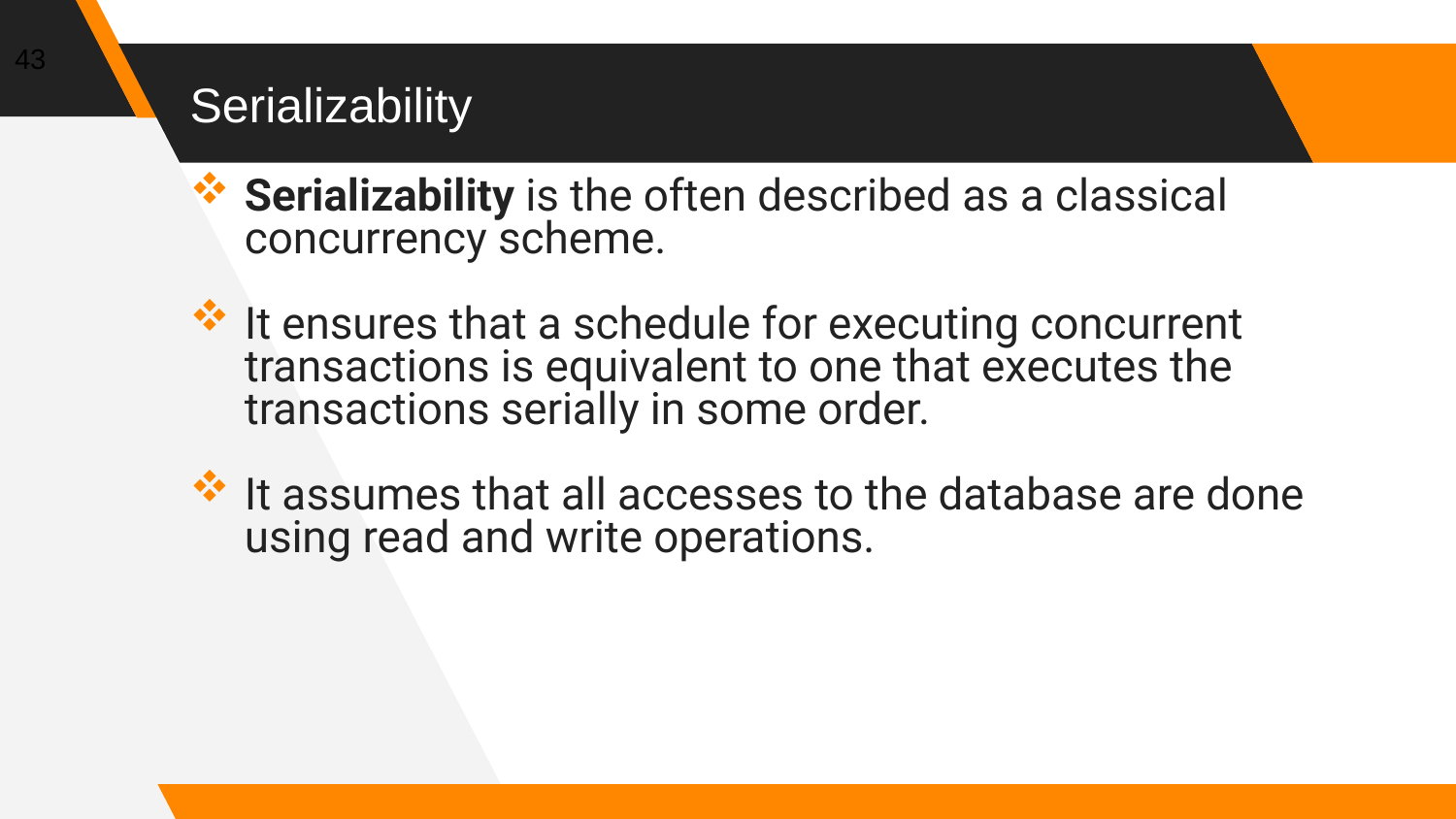

43
# Serializability
Serializability is the often described as a classical concurrency scheme.

It ensures that a schedule for executing concurrent transactions is equivalent to one that executes the transactions serially in some order.

It assumes that all accesses to the database are done using read and write operations.